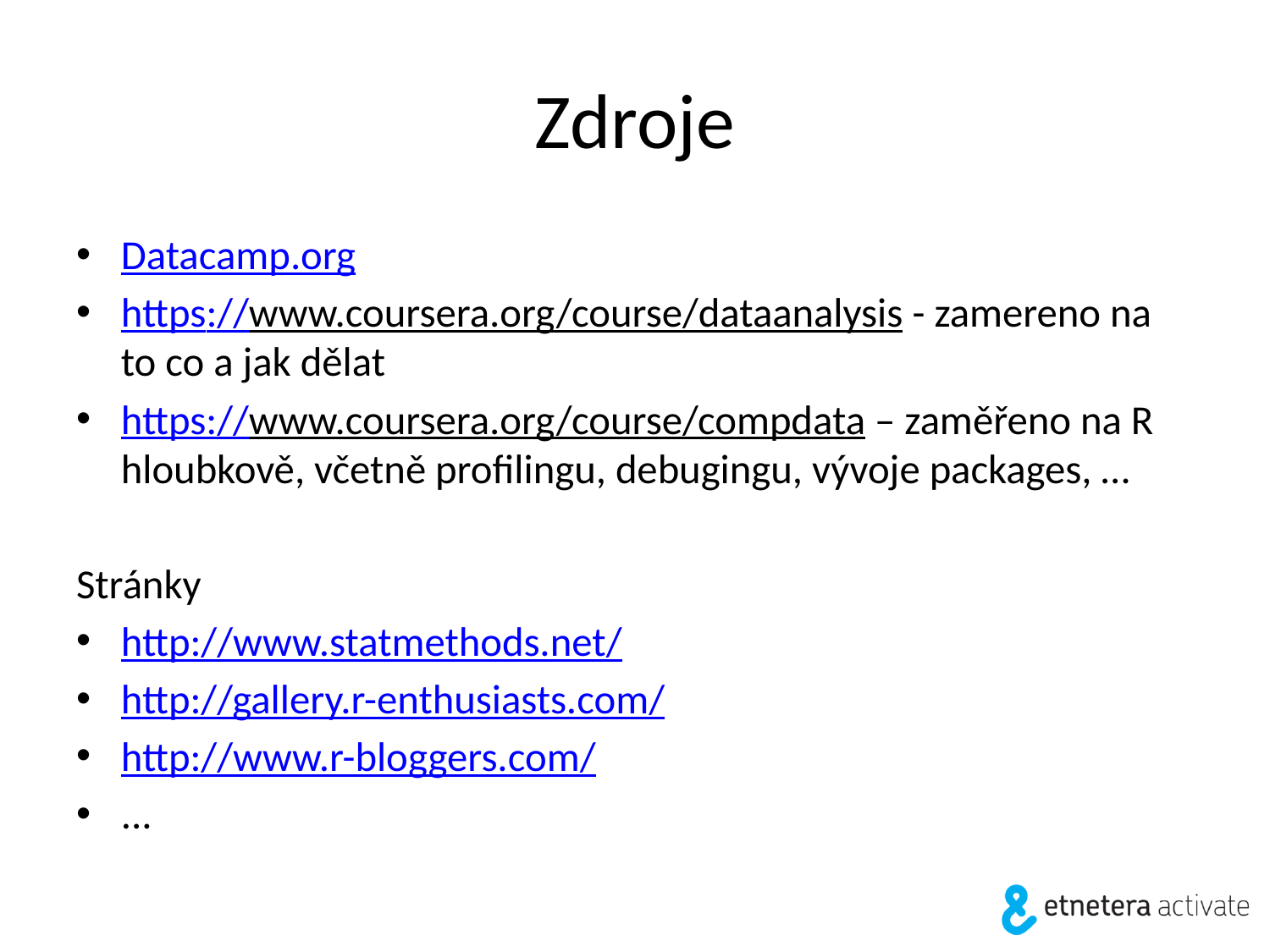

# Zdroje
Datacamp.org
https://www.coursera.org/course/dataanalysis - zamereno na to co a jak dělat
https://www.coursera.org/course/compdata – zaměřeno na R hloubkově, včetně profilingu, debugingu, vývoje packages, …

Stránky
http://www.statmethods.net/
http://gallery.r-enthusiasts.com/
http://www.r-bloggers.com/
...